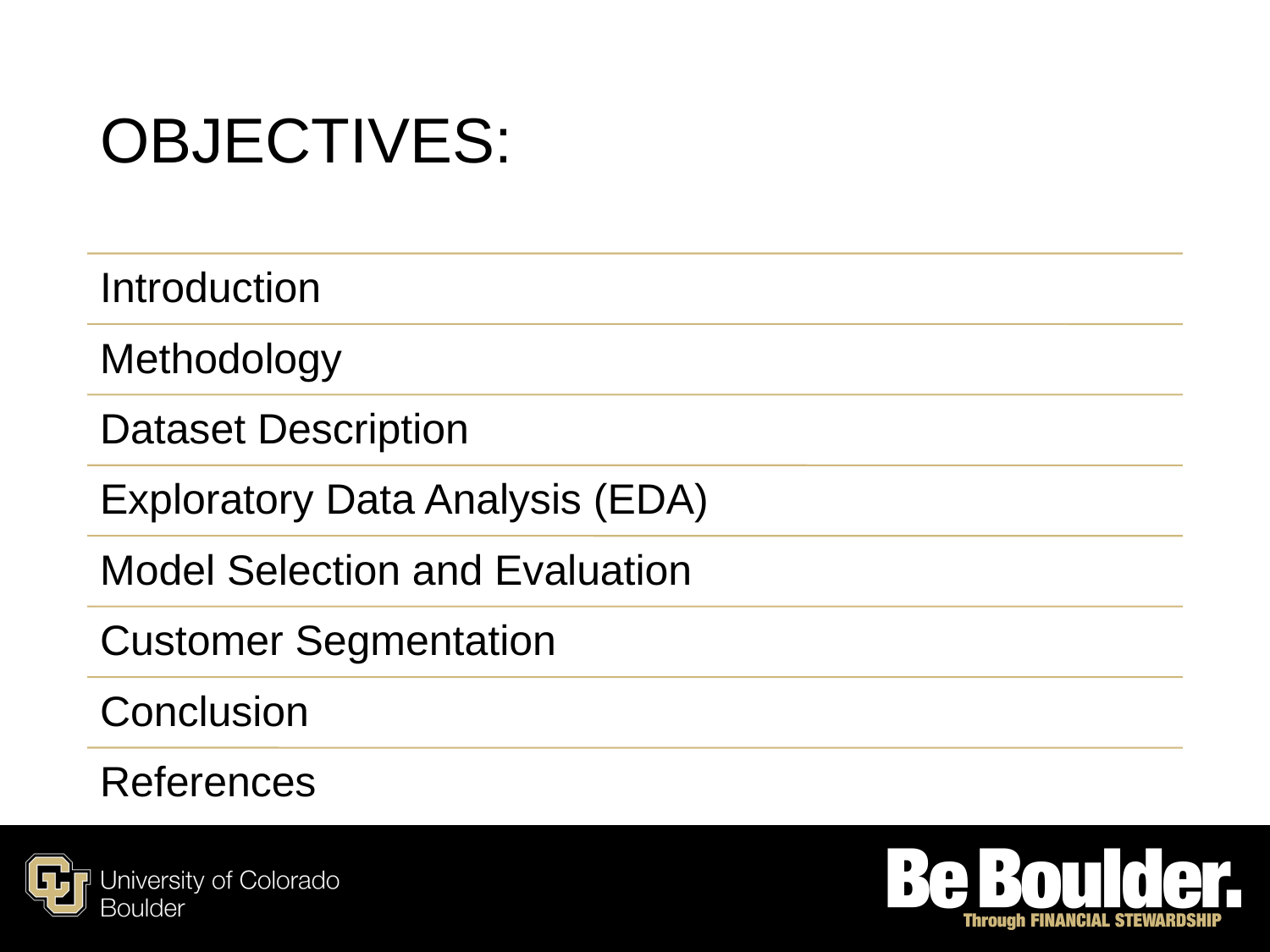

# Objectives:
Introduction
Methodology
Dataset Description
Exploratory Data Analysis (EDA)
Model Selection and Evaluation
Customer Segmentation
Conclusion
References